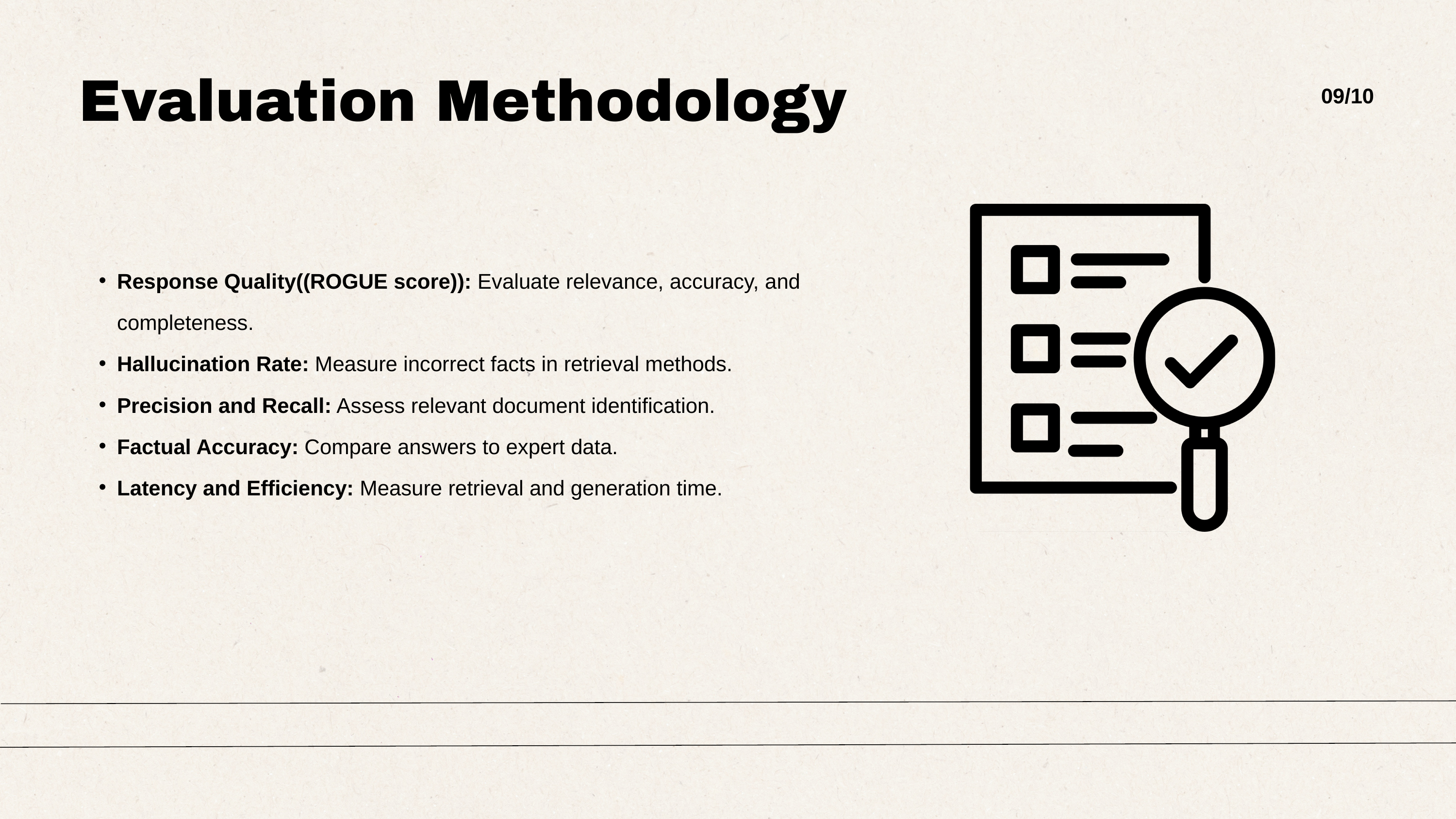

Evaluation Methodology
09/10

Response Quality((ROGUE score)): Evaluate relevance, accuracy, and completeness.
Hallucination Rate: Measure incorrect facts in retrieval methods.
Precision and Recall: Assess relevant document identification.
Factual Accuracy: Compare answers to expert data.
Latency and Efficiency: Measure retrieval and generation time.